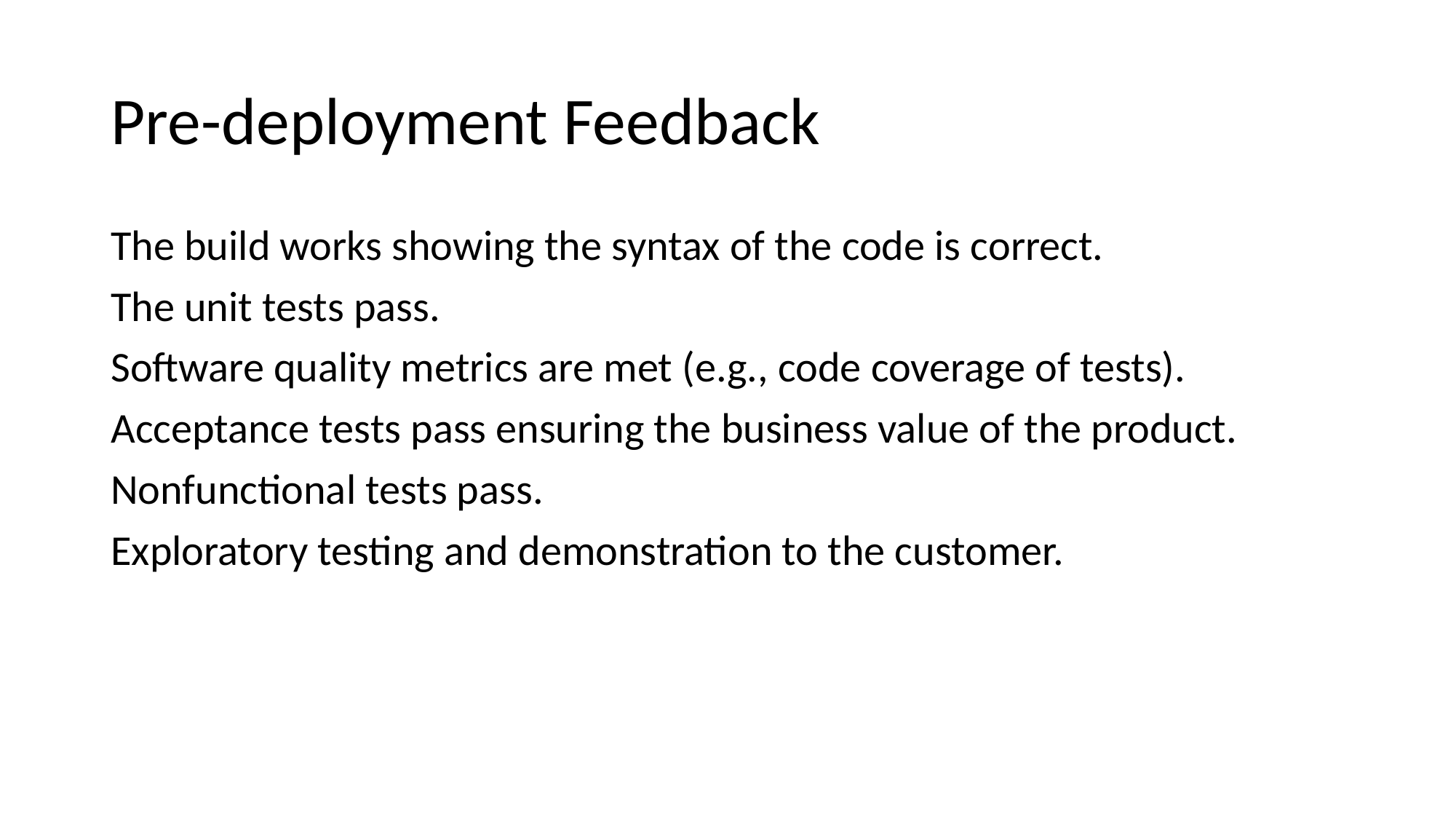

# Pre-deployment Feedback
The build works showing the syntax of the code is correct.
The unit tests pass.
Software quality metrics are met (e.g., code coverage of tests).
Acceptance tests pass ensuring the business value of the product.
Nonfunctional tests pass.
Exploratory testing and demonstration to the customer.